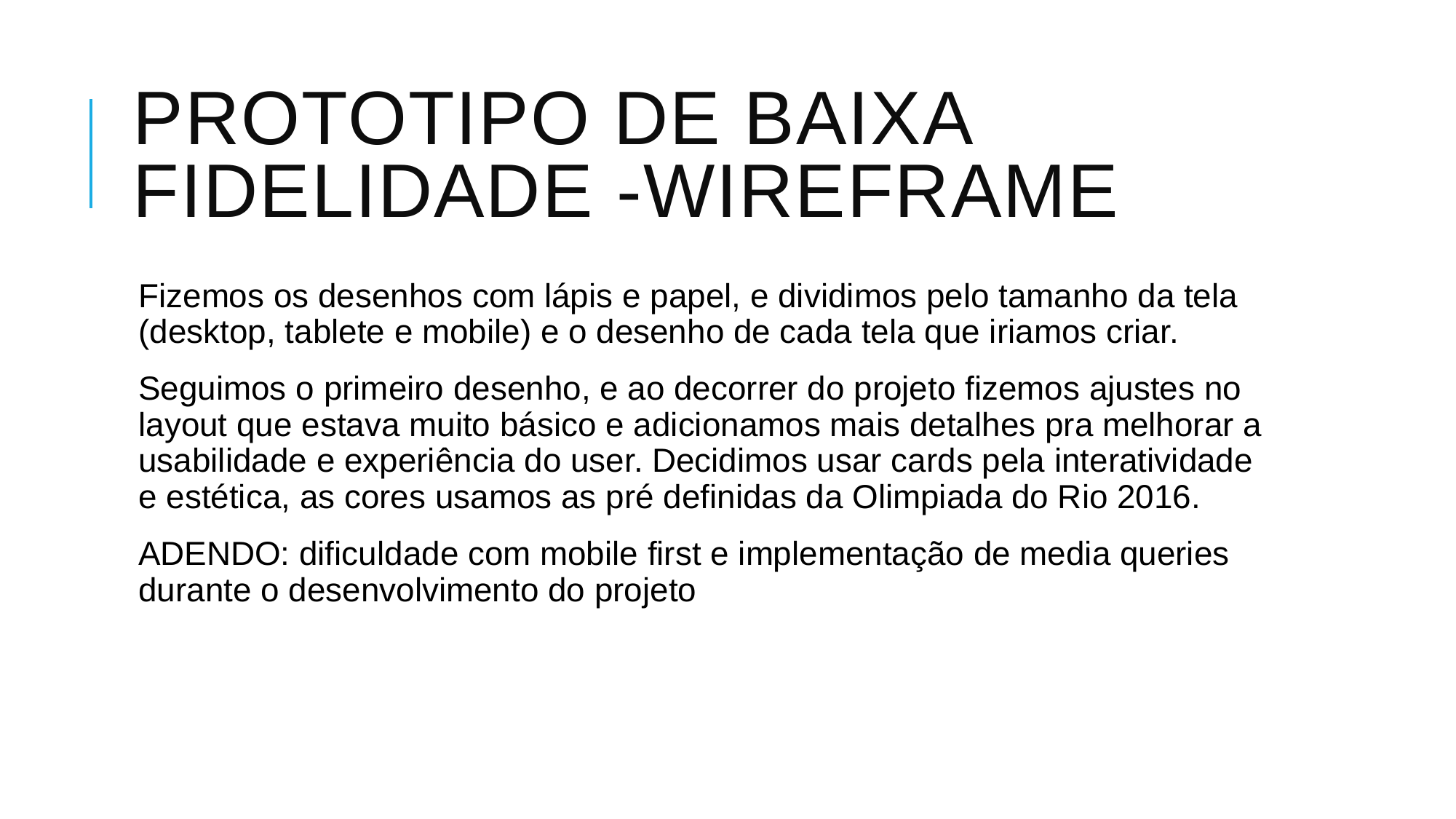

# PROTOTIPO DE BAIXA FIDELIDADE -WIREFRAME
Fizemos os desenhos com lápis e papel, e dividimos pelo tamanho da tela (desktop, tablete e mobile) e o desenho de cada tela que iriamos criar.
Seguimos o primeiro desenho, e ao decorrer do projeto fizemos ajustes no layout que estava muito básico e adicionamos mais detalhes pra melhorar a usabilidade e experiência do user. Decidimos usar cards pela interatividade e estética, as cores usamos as pré definidas da Olimpiada do Rio 2016.
ADENDO: dificuldade com mobile first e implementação de media queries durante o desenvolvimento do projeto